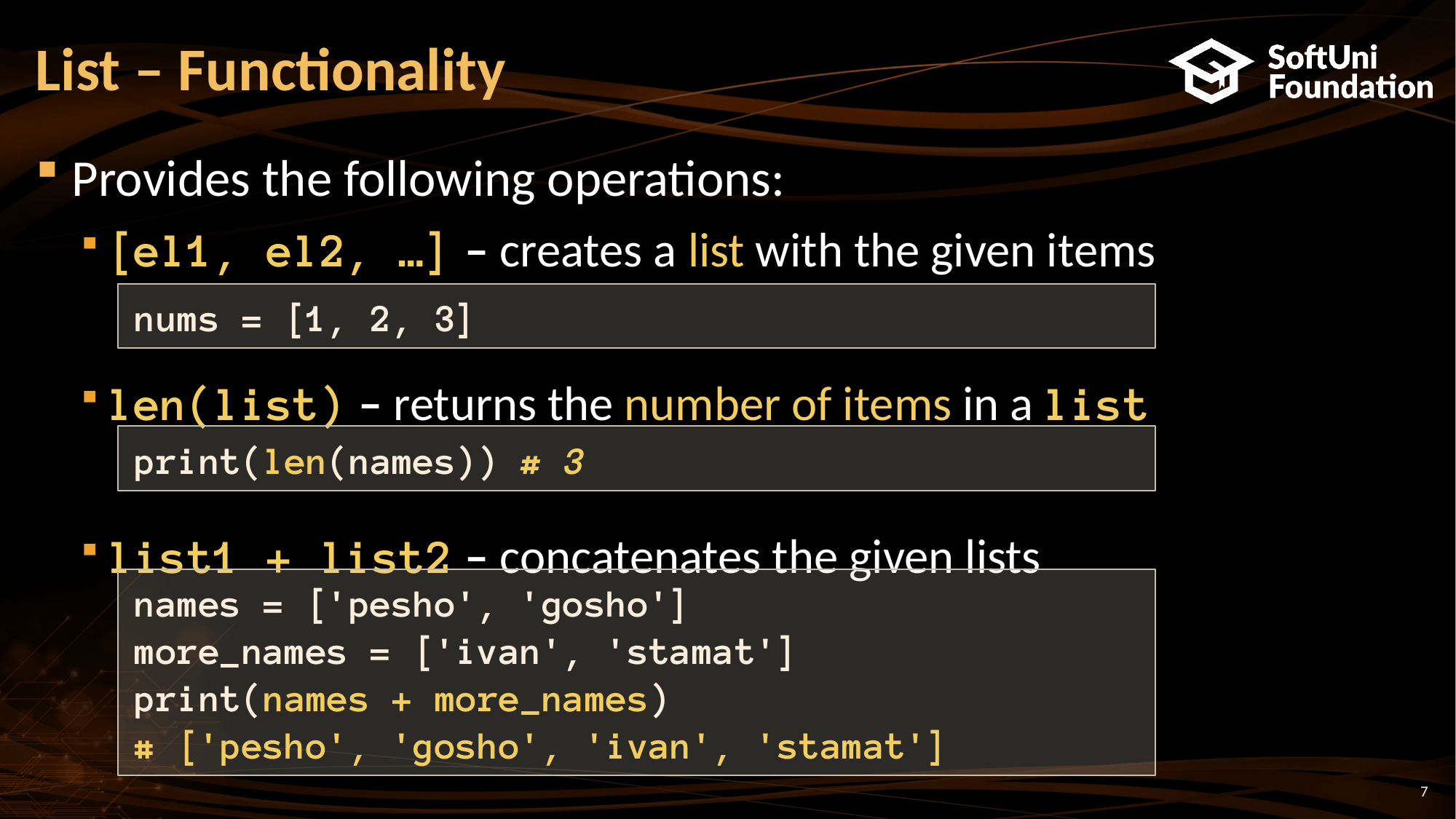

# List – Functionality
Provides the following operations:
[el1, el2, …] – creates a list with the given items

len(list) – returns the number of items in a list

list1 + list2 – concatenates the given lists
nums = [1, 2, 3]
print(len(names)) # 3
names = ['pesho', 'gosho']
more_names = ['ivan', 'stamat']
print(names + more_names)
# ['pesho', 'gosho', 'ivan', 'stamat']
7